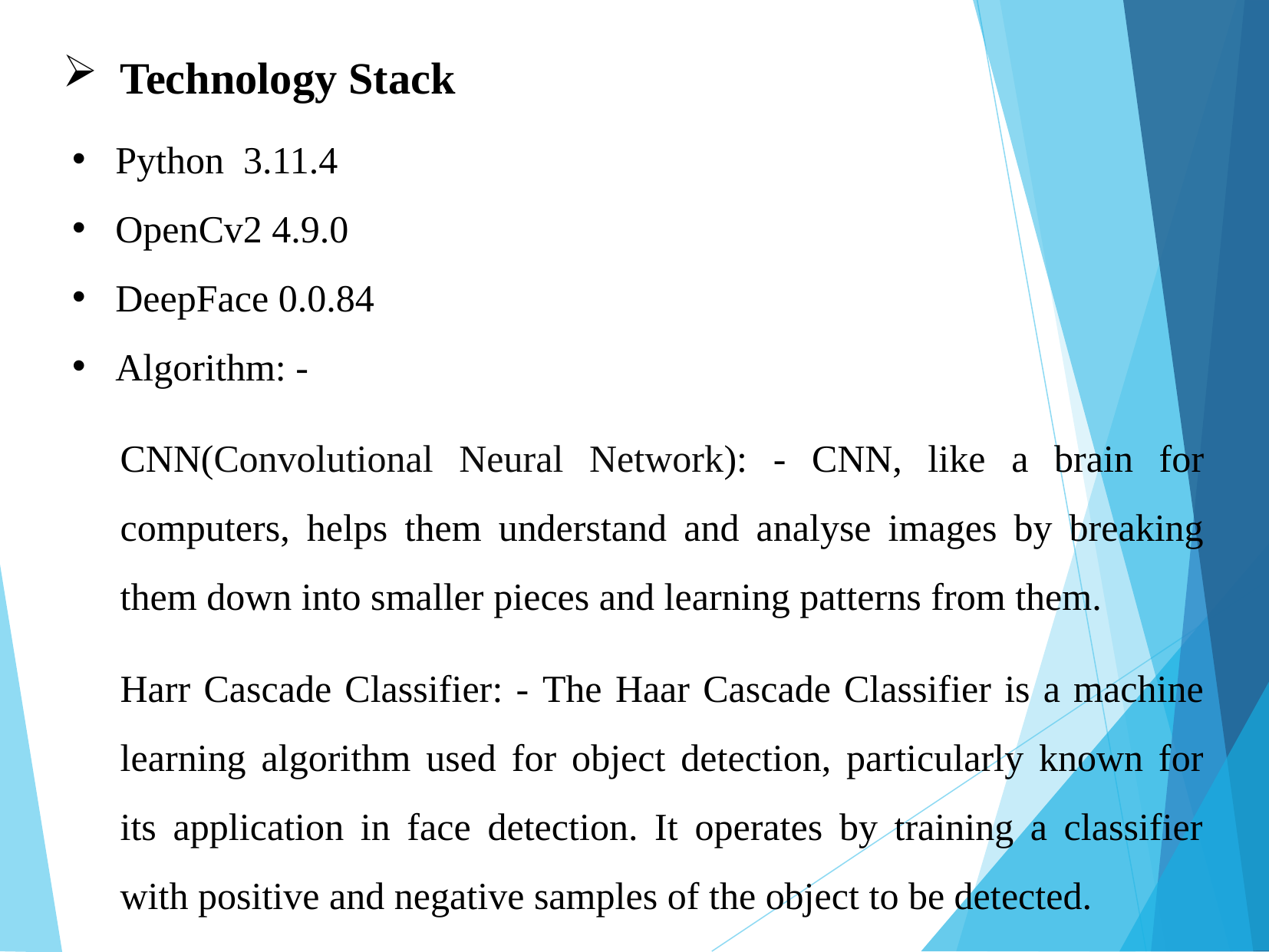

Technology Stack
Python  3.11.4
OpenCv2 4.9.0
DeepFace 0.0.84
Algorithm: -
CNN(Convolutional Neural Network): - CNN, like a brain for computers, helps them understand and analyse images by breaking them down into smaller pieces and learning patterns from them.
Harr Cascade Classifier: - The Haar Cascade Classifier is a machine learning algorithm used for object detection, particularly known for its application in face detection. It operates by training a classifier with positive and negative samples of the object to be detected.